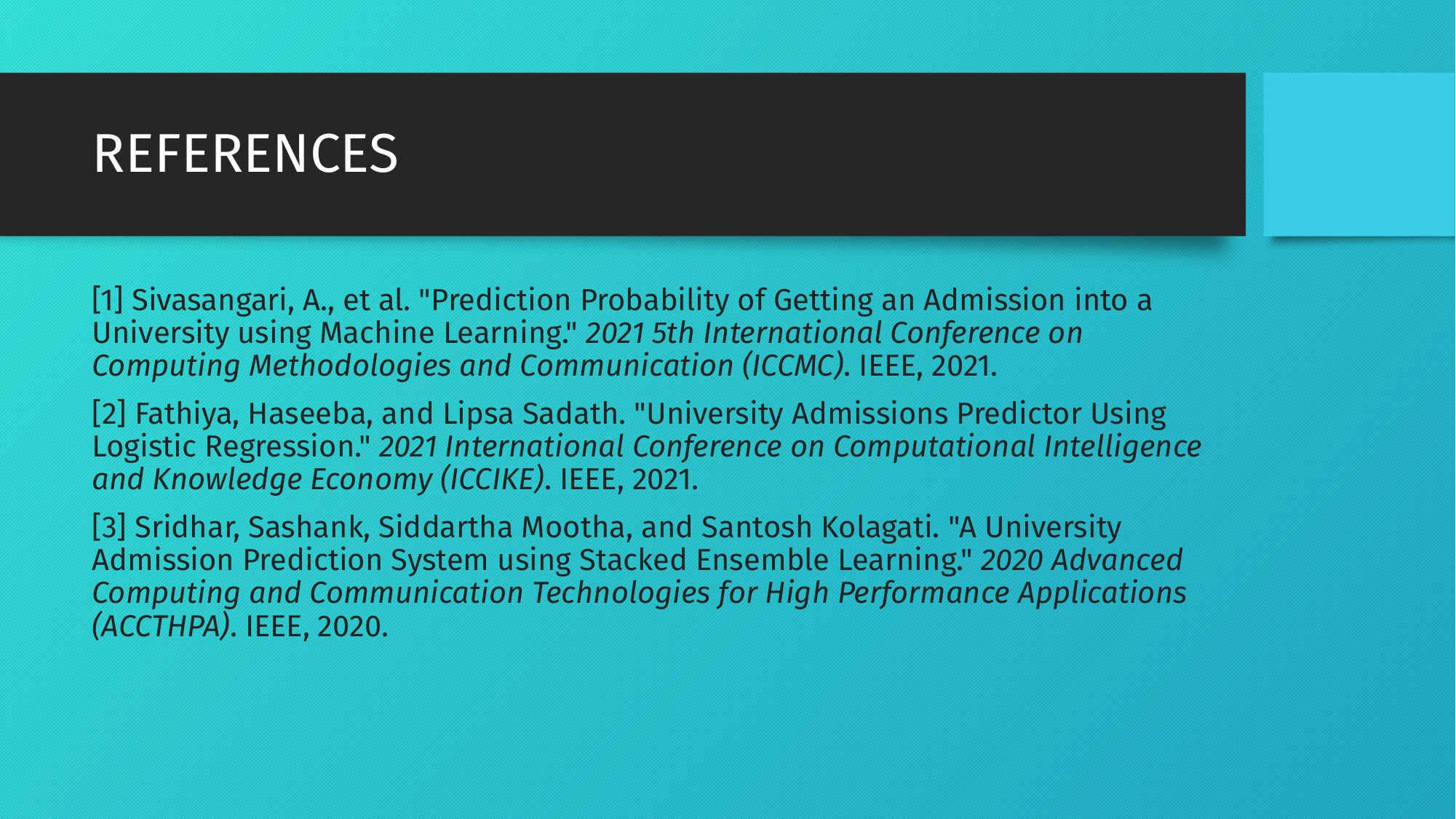

# REFERENCES
[1] Sivasangari, A., et al. "Prediction Probability of Getting an Admission into a University using Machine Learning." 2021 5th International Conference on Computing Methodologies and Communication (ICCMC). IEEE, 2021.
[2] Fathiya, Haseeba, and Lipsa Sadath. "University Admissions Predictor Using Logistic Regression." 2021 International Conference on Computational Intelligence and Knowledge Economy (ICCIKE). IEEE, 2021.
[3] Sridhar, Sashank, Siddartha Mootha, and Santosh Kolagati. "A University Admission Prediction System using Stacked Ensemble Learning." 2020 Advanced Computing and Communication Technologies for High Performance Applications (ACCTHPA). IEEE, 2020.